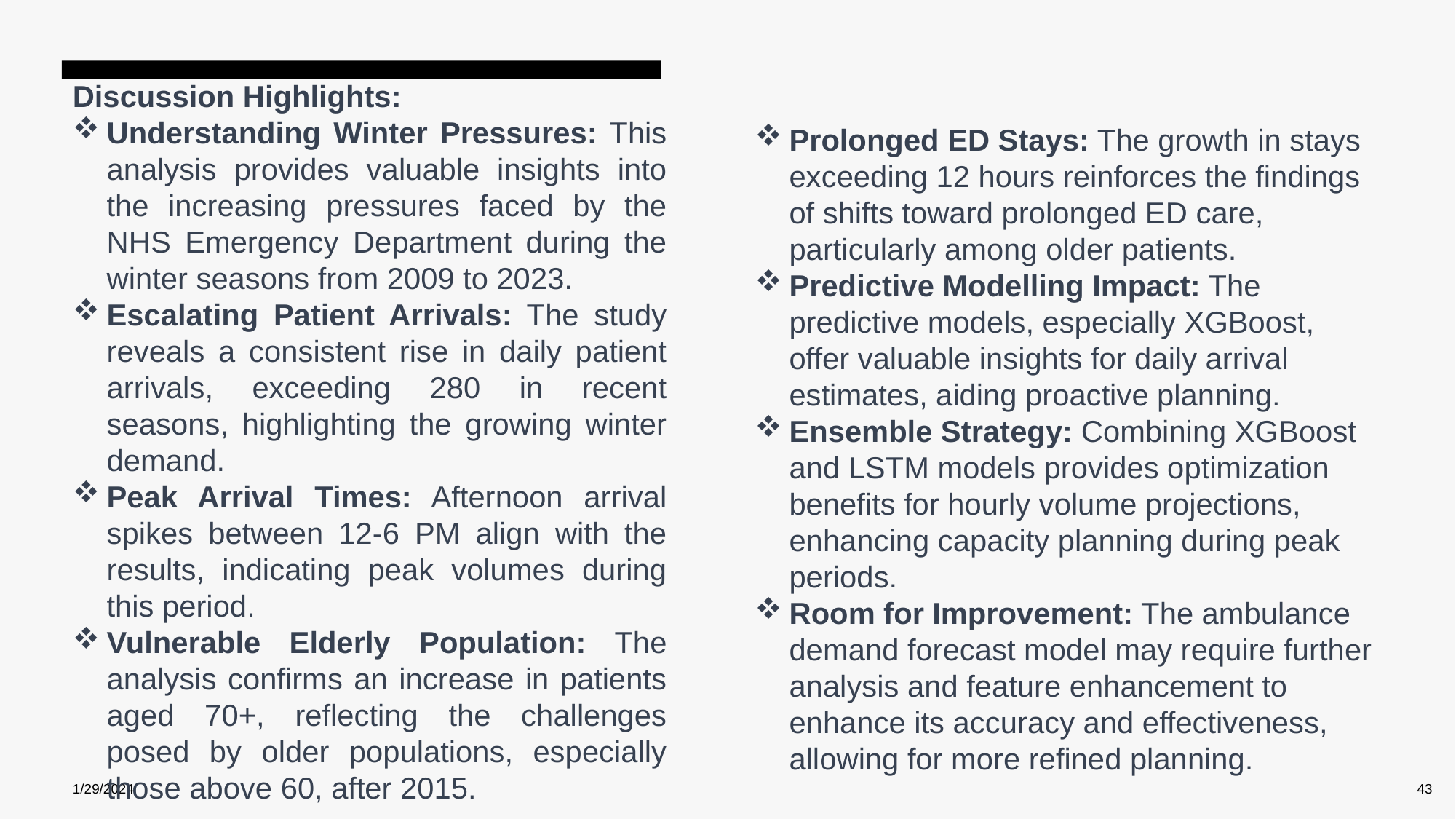

Discussion Highlights:
Understanding Winter Pressures: This analysis provides valuable insights into the increasing pressures faced by the NHS Emergency Department during the winter seasons from 2009 to 2023.
Escalating Patient Arrivals: The study reveals a consistent rise in daily patient arrivals, exceeding 280 in recent seasons, highlighting the growing winter demand.
Peak Arrival Times: Afternoon arrival spikes between 12-6 PM align with the results, indicating peak volumes during this period.
Vulnerable Elderly Population: The analysis confirms an increase in patients aged 70+, reflecting the challenges posed by older populations, especially those above 60, after 2015.
Prolonged ED Stays: The growth in stays exceeding 12 hours reinforces the findings of shifts toward prolonged ED care, particularly among older patients.
Predictive Modelling Impact: The predictive models, especially XGBoost, offer valuable insights for daily arrival estimates, aiding proactive planning.
Ensemble Strategy: Combining XGBoost and LSTM models provides optimization benefits for hourly volume projections, enhancing capacity planning during peak periods.
Room for Improvement: The ambulance demand forecast model may require further analysis and feature enhancement to enhance its accuracy and effectiveness, allowing for more refined planning.

1/29/2024
43